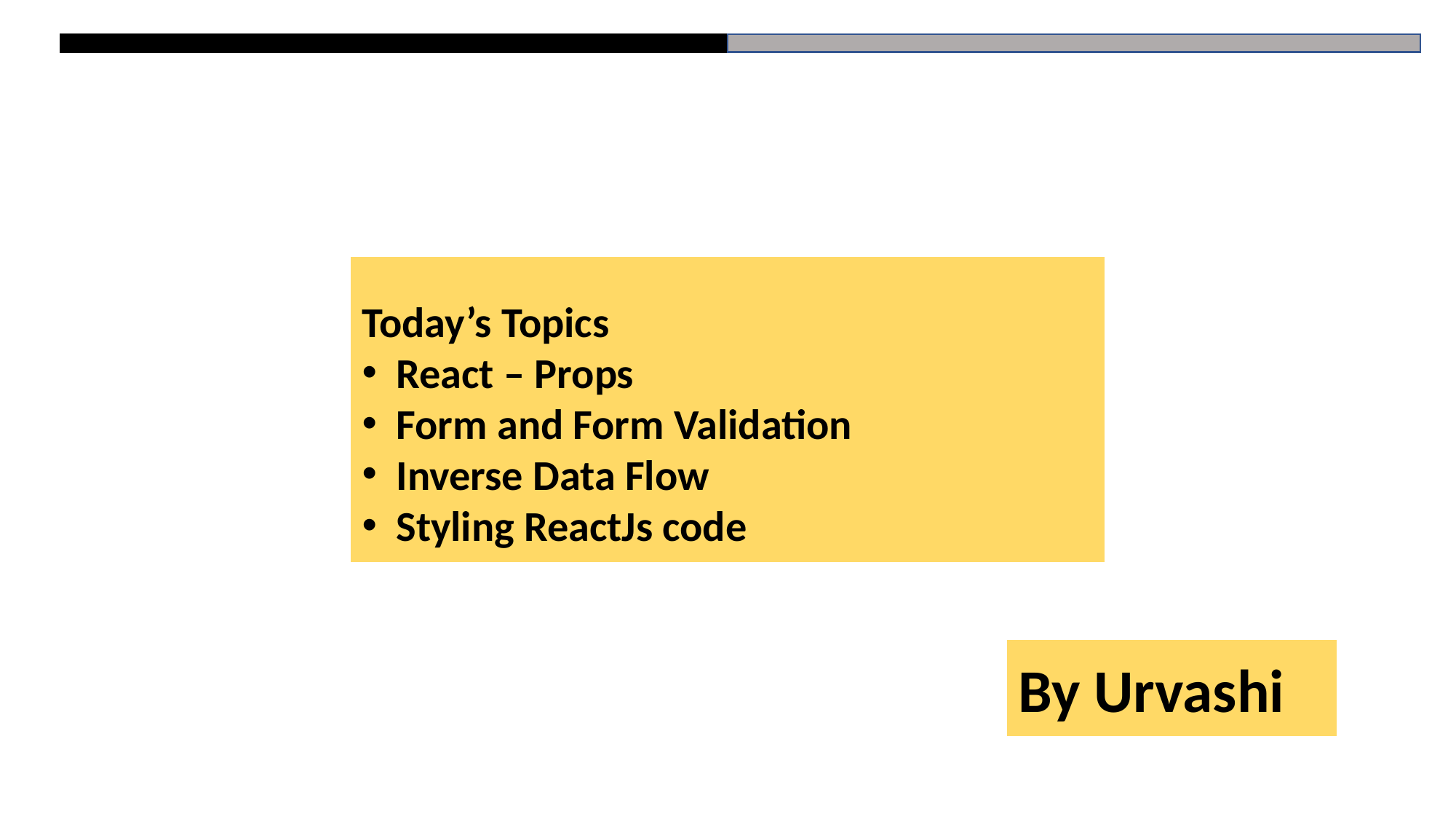

Today’s Topics
React – Props
Form and Form Validation
Inverse Data Flow
Styling ReactJs code

# HTML
By Urvashi